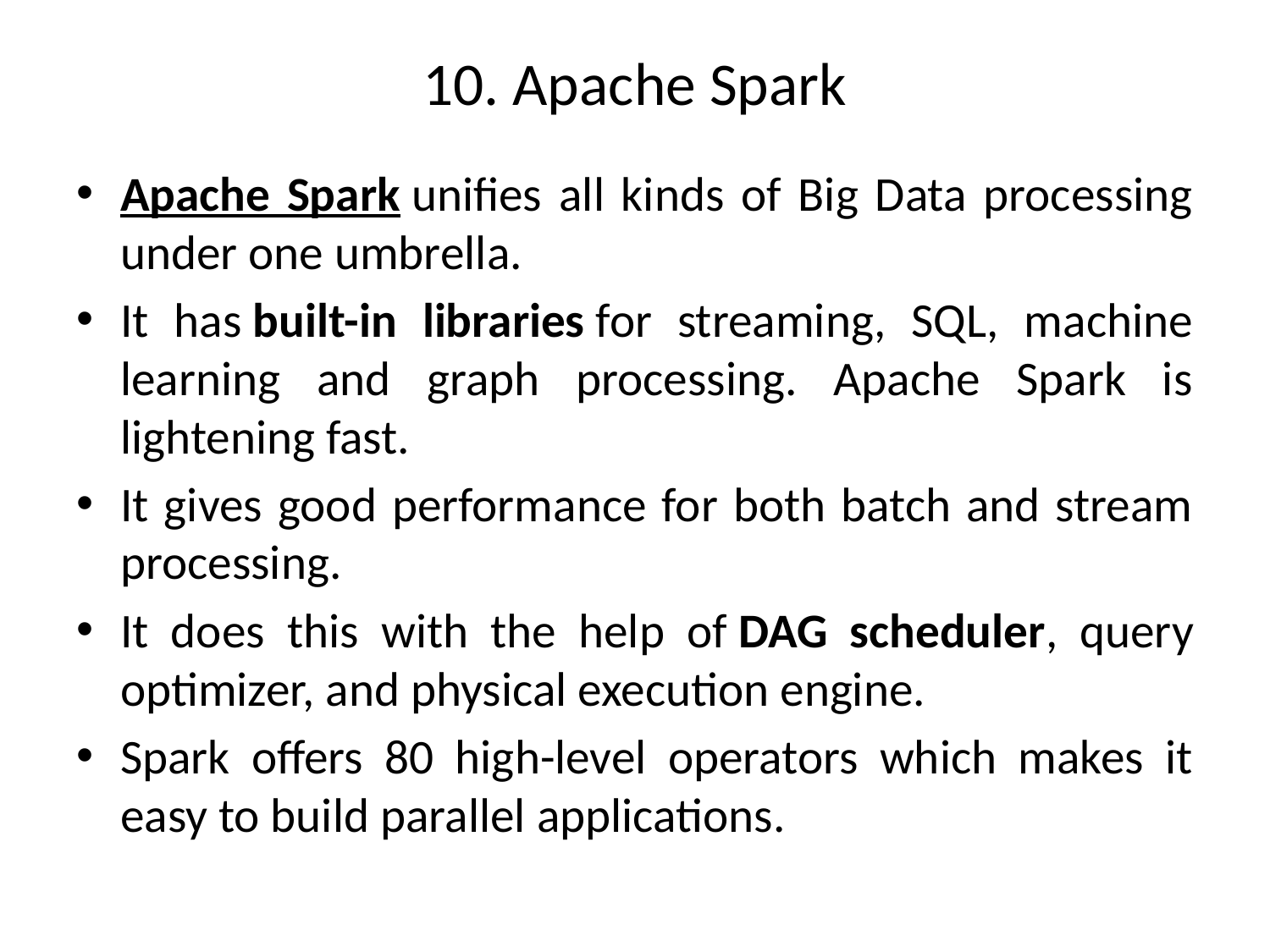

# 10. Apache Spark
Apache Spark unifies all kinds of Big Data processing under one umbrella.
It has built-in libraries for streaming, SQL, machine learning and graph processing. Apache Spark is lightening fast.
It gives good performance for both batch and stream processing.
It does this with the help of DAG scheduler, query optimizer, and physical execution engine.
Spark offers 80 high-level operators which makes it easy to build parallel applications.